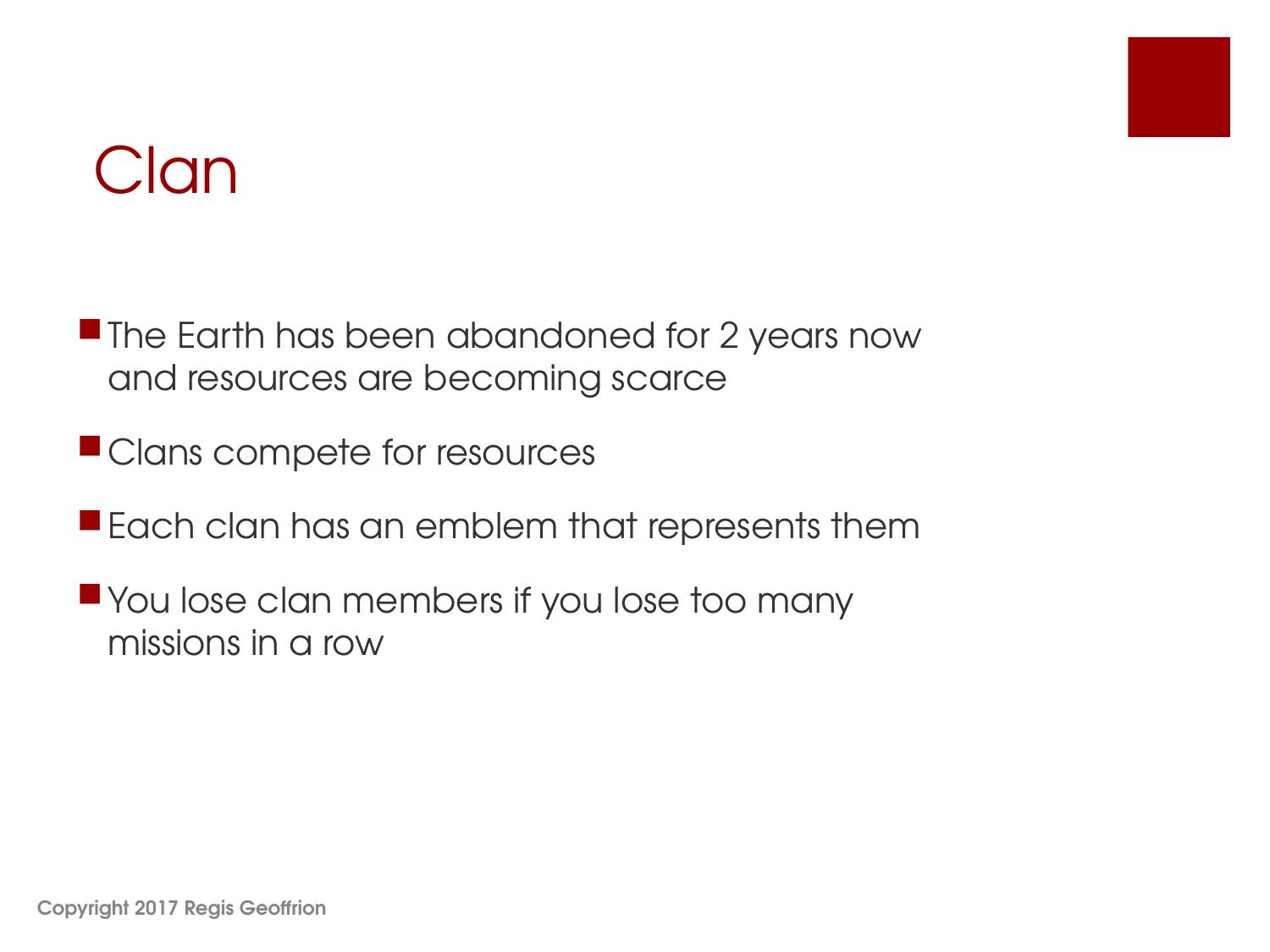

# Clan
The Earth has been abandoned for 2 years now and resources are becoming scarce
Clans compete for resources
Each clan has an emblem that represents them
You lose clan members if you lose too many missions in a row

Copyright 2017 Regis Geoffrion